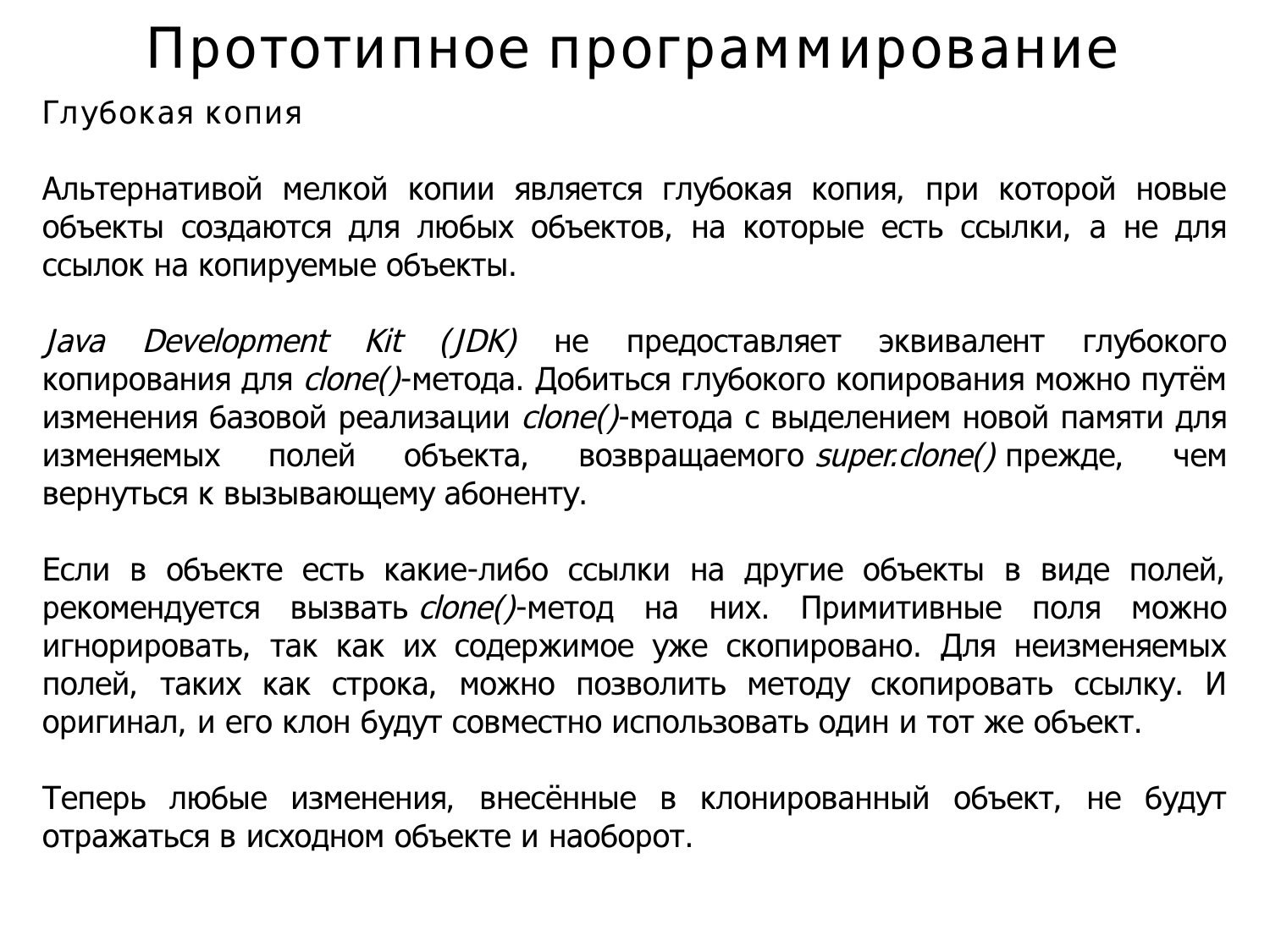

Прототипное программирование
Глубокая копия

Альтернативой мелкой копии является глубокая копия, при которой новые объекты создаются для любых объектов, на которые есть ссылки, а не для ссылок на копируемые объекты.

Java Development Kit (JDK) не предоставляет эквивалент глубокого копирования для clone()-метода. Добиться глубокого копирования можно путём изменения базовой реализации clone()-метода с выделением новой памяти для изменяемых полей объекта, возвращаемого super.clone() прежде, чем вернуться к вызывающему абоненту.

Если в объекте есть какие-либо ссылки на другие объекты в виде полей, рекомендуется вызвать clone()-метод на них. Примитивные поля можно игнорировать, так как их содержимое уже скопировано. Для неизменяемых полей, таких как строка, можно позволить методу скопировать ссылку. И оригинал, и его клон будут совместно использовать один и тот же объект.

Теперь любые изменения, внесённые в клонированный объект, не будут отражаться в исходном объекте и наоборот.